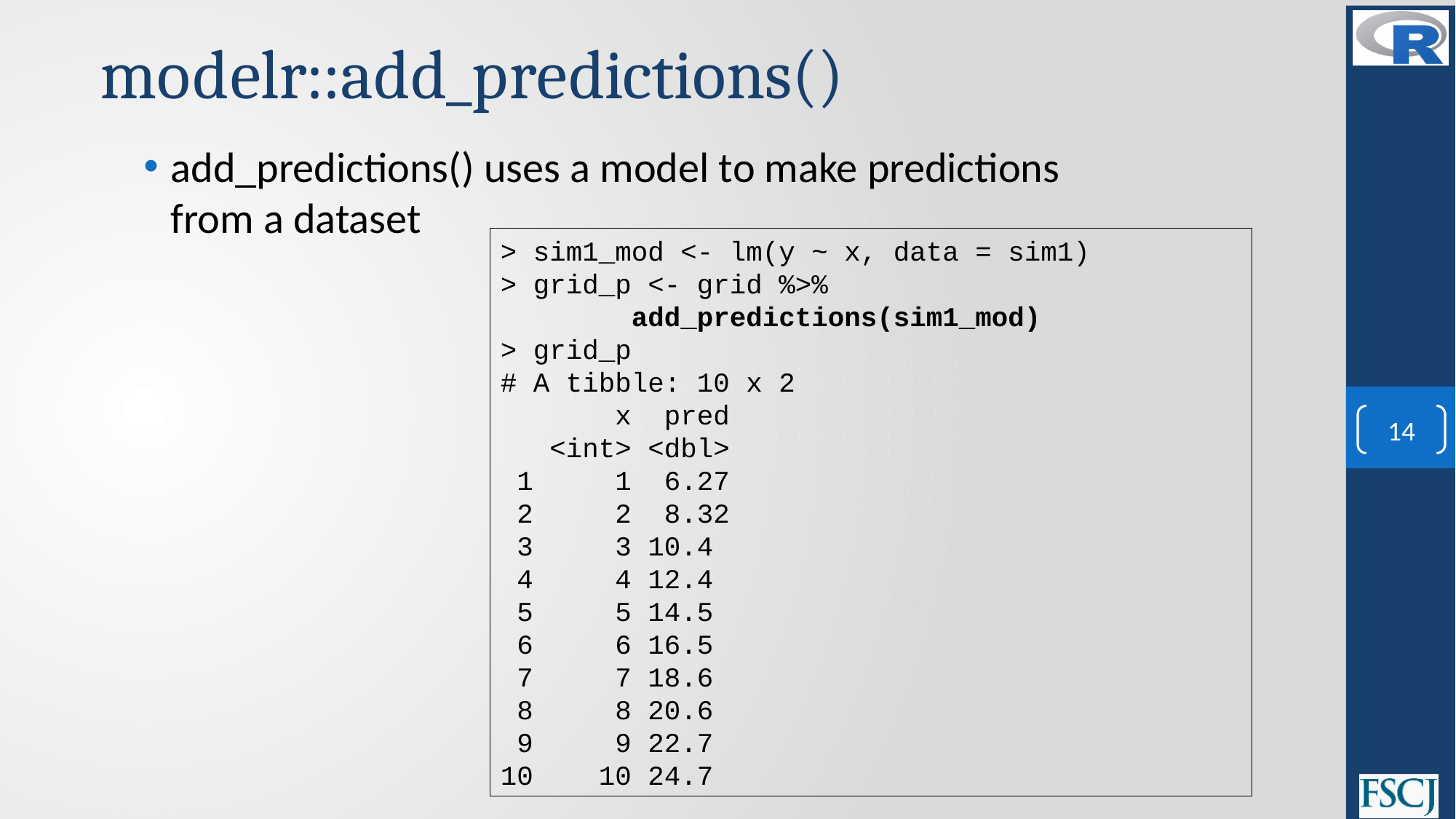

# modelr::add_predictions()
add_predictions() uses a model to make predictions from a dataset

> sim1_mod <- lm(y ~ x, data = sim1)
> grid_p <- grid %>%
        add_predictions(sim1_mod)
> grid_p
# A tibble: 10 x 2
       x  pred
   <int> <dbl>
 1     1  6.27
 2     2  8.32
 3     3 10.4
 4     4 12.4
 5     5 14.5
 6     6 16.5
 7     7 18.6
 8     8 20.6
 9     9 22.7
10    10 24.7
14